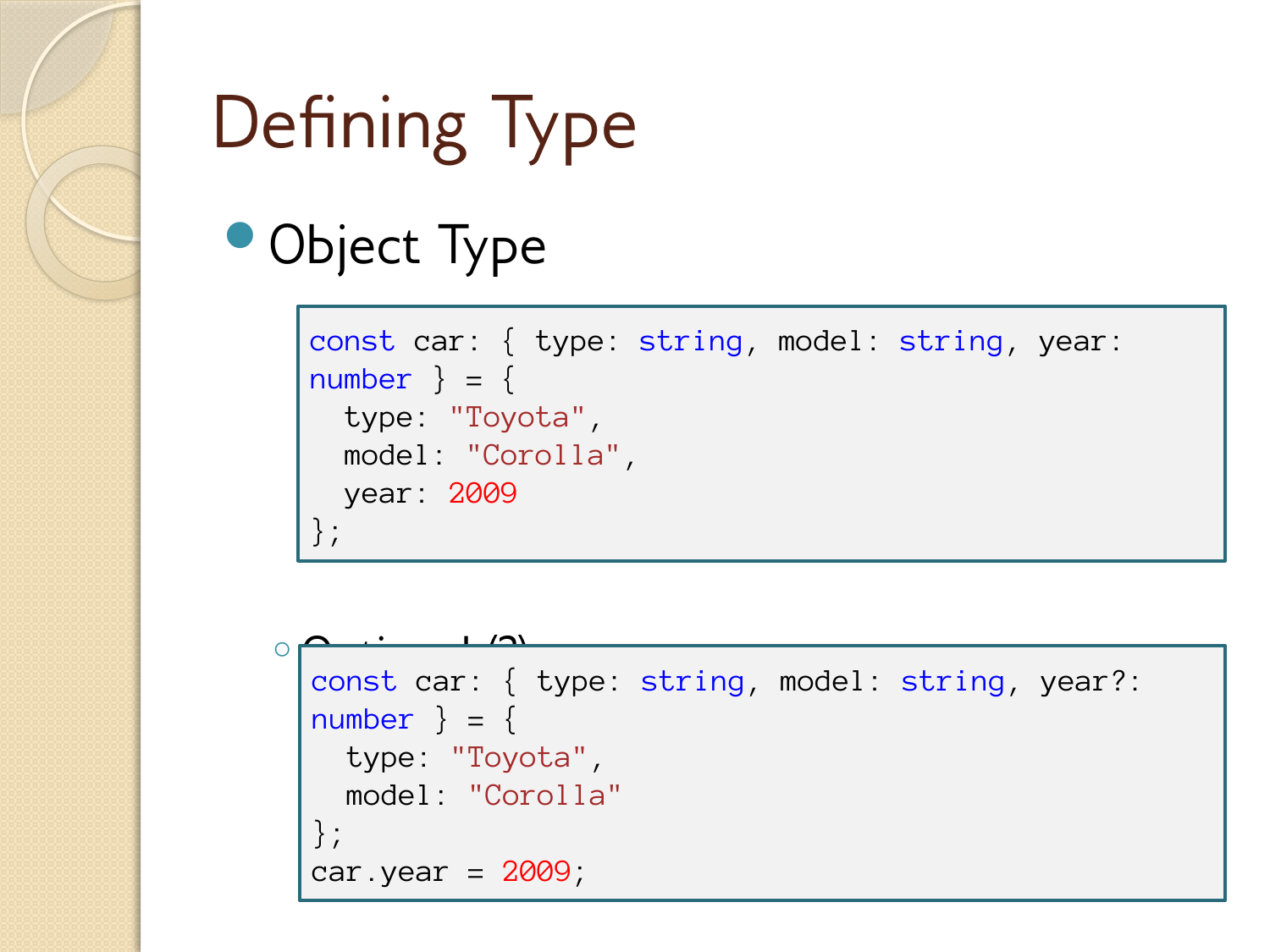

# Defining Type
Object Type

Optional (?)
const car: { type: string, model: string, year: number } = {
  type: "Toyota",
  model: "Corolla",
  year: 2009
};
const car: { type: string, model: string, year?: number } = {
  type: "Toyota",
  model: "Corolla"
};
car.year = 2009;